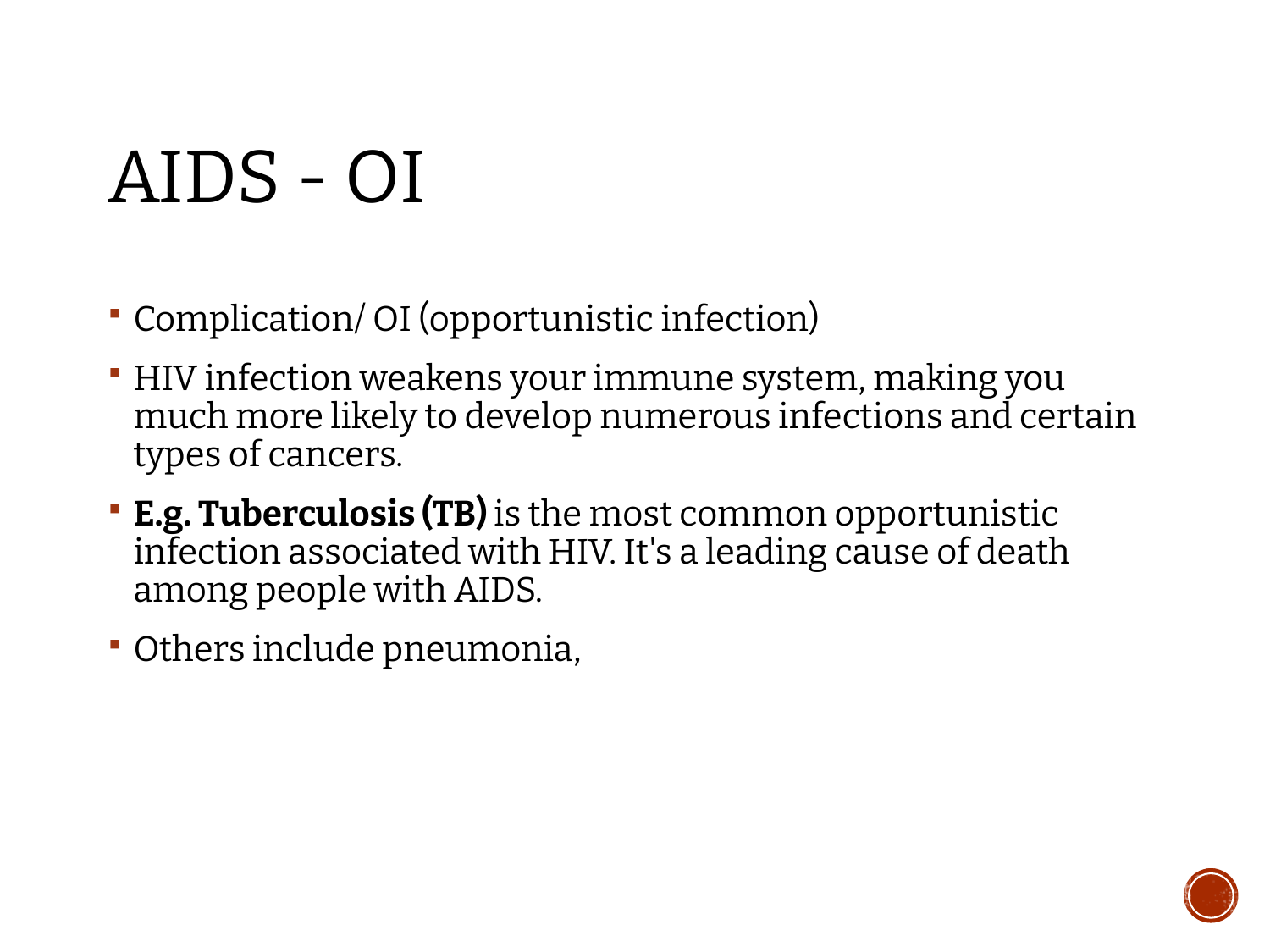

# AIDS - OI
Complication/ OI (opportunistic infection)
HIV infection weakens your immune system, making you much more likely to develop numerous infections and certain types of cancers.
E.g. Tuberculosis (TB) is the most common opportunistic infection associated with HIV. It's a leading cause of death among people with AIDS.
Others include pneumonia,